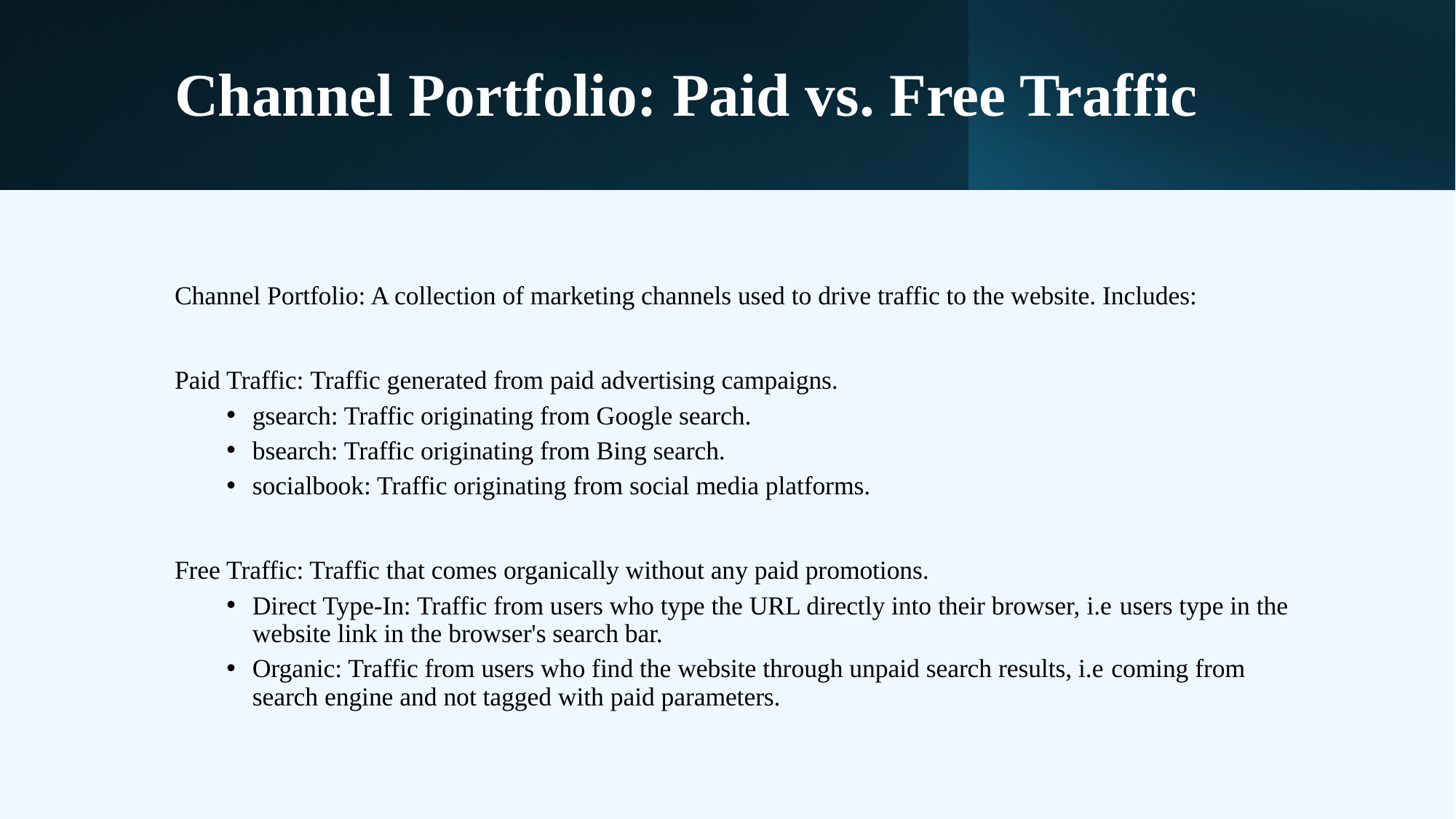

# Channel Portfolio: Paid vs. Free Traffic
Channel Portfolio: A collection of marketing channels used to drive traffic to the website. Includes:

Paid Traffic: Traffic generated from paid advertising campaigns.
gsearch: Traffic originating from Google search.
bsearch: Traffic originating from Bing search.
socialbook: Traffic originating from social media platforms.

Free Traffic: Traffic that comes organically without any paid promotions.
Direct Type-In: Traffic from users who type the URL directly into their browser, i.e users type in the website link in the browser's search bar.
Organic: Traffic from users who find the website through unpaid search results, i.e coming from search engine and not tagged with paid parameters.